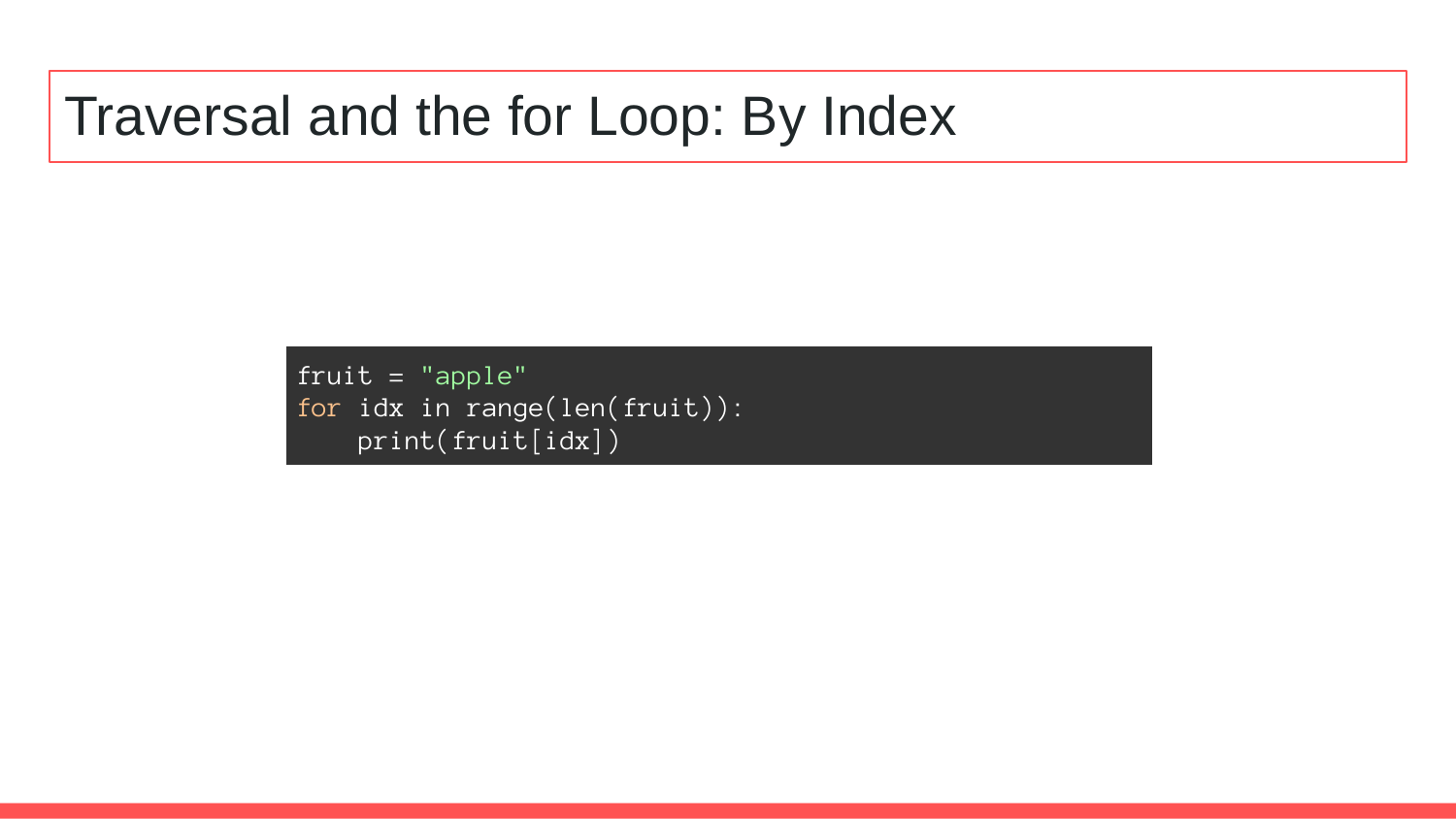

# Traversal and the for Loop: By Index

| fruit = "apple" for idx in range(len(fruit)): print(fruit[idx]) |
| --- |